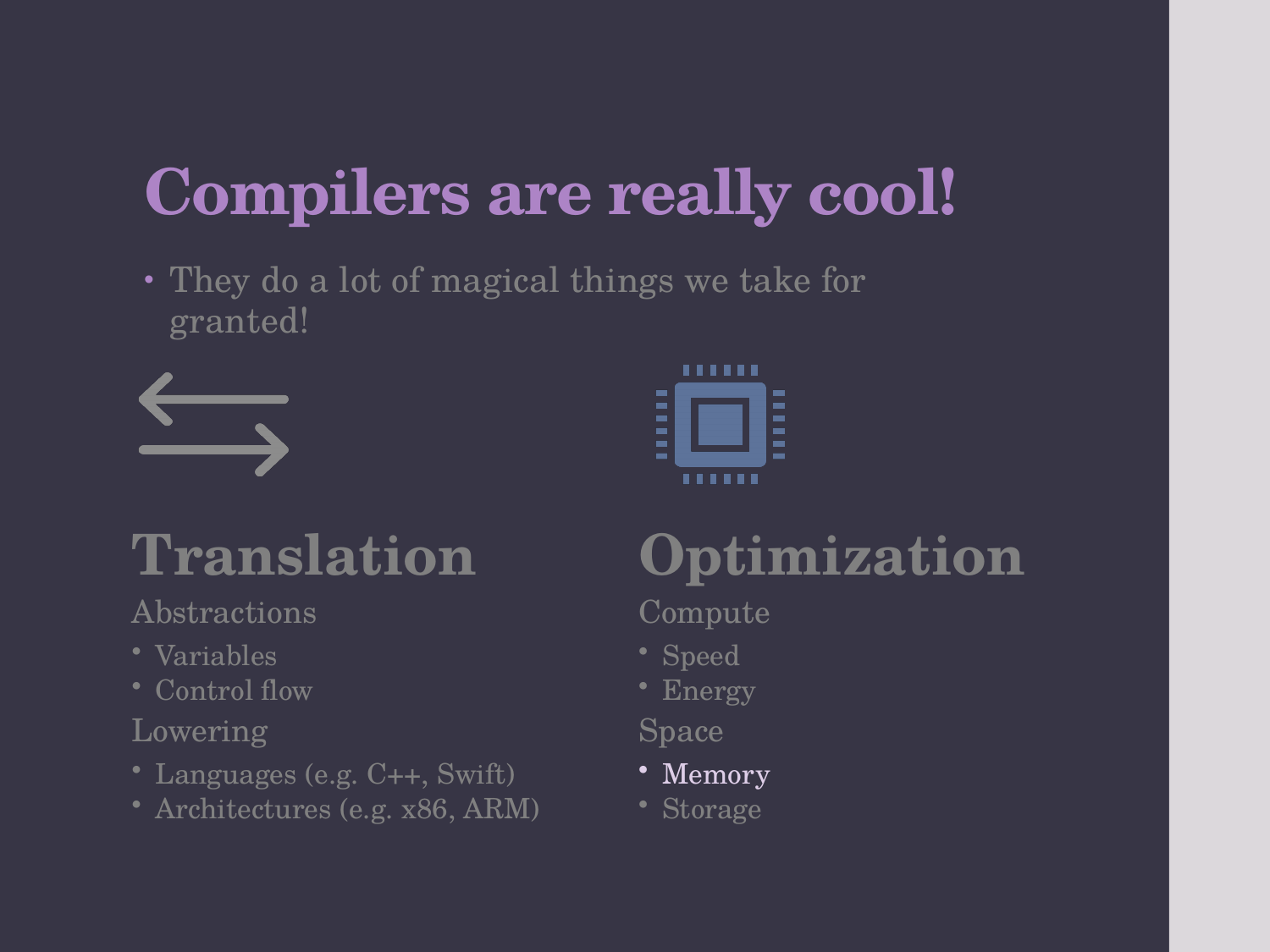

# Compilers are really cool!
They do a lot of magical things we take for granted!
Translation
Abstractions
Variables
Control flow
Lowering
Languages (e.g. C++, Swift)
Architectures (e.g. x86, ARM)
Optimization
Compute
Speed
Energy
Space
Memory
Storage